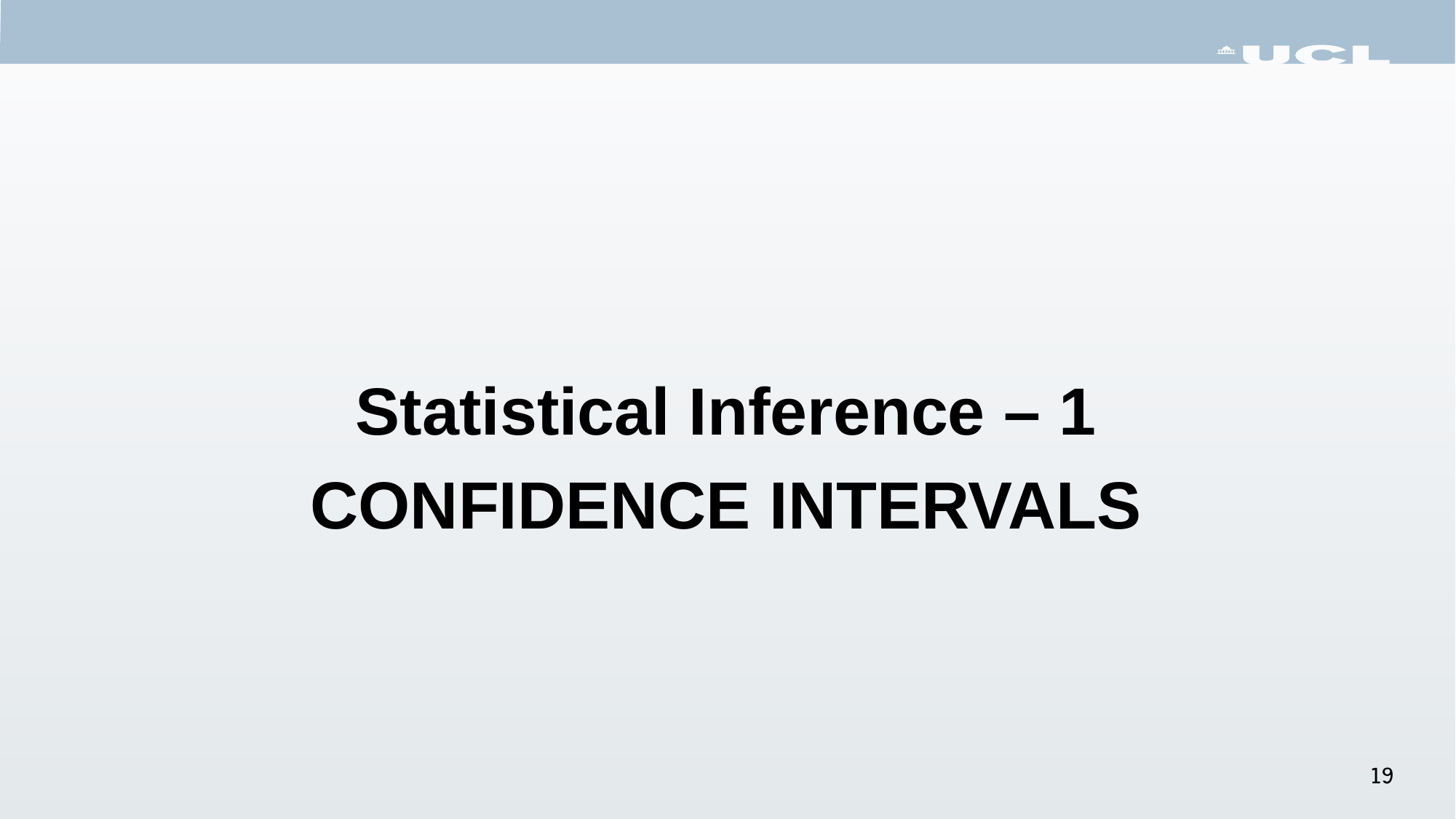

Statistical Inference – 1
CONFIDENCE INTERVALS
19